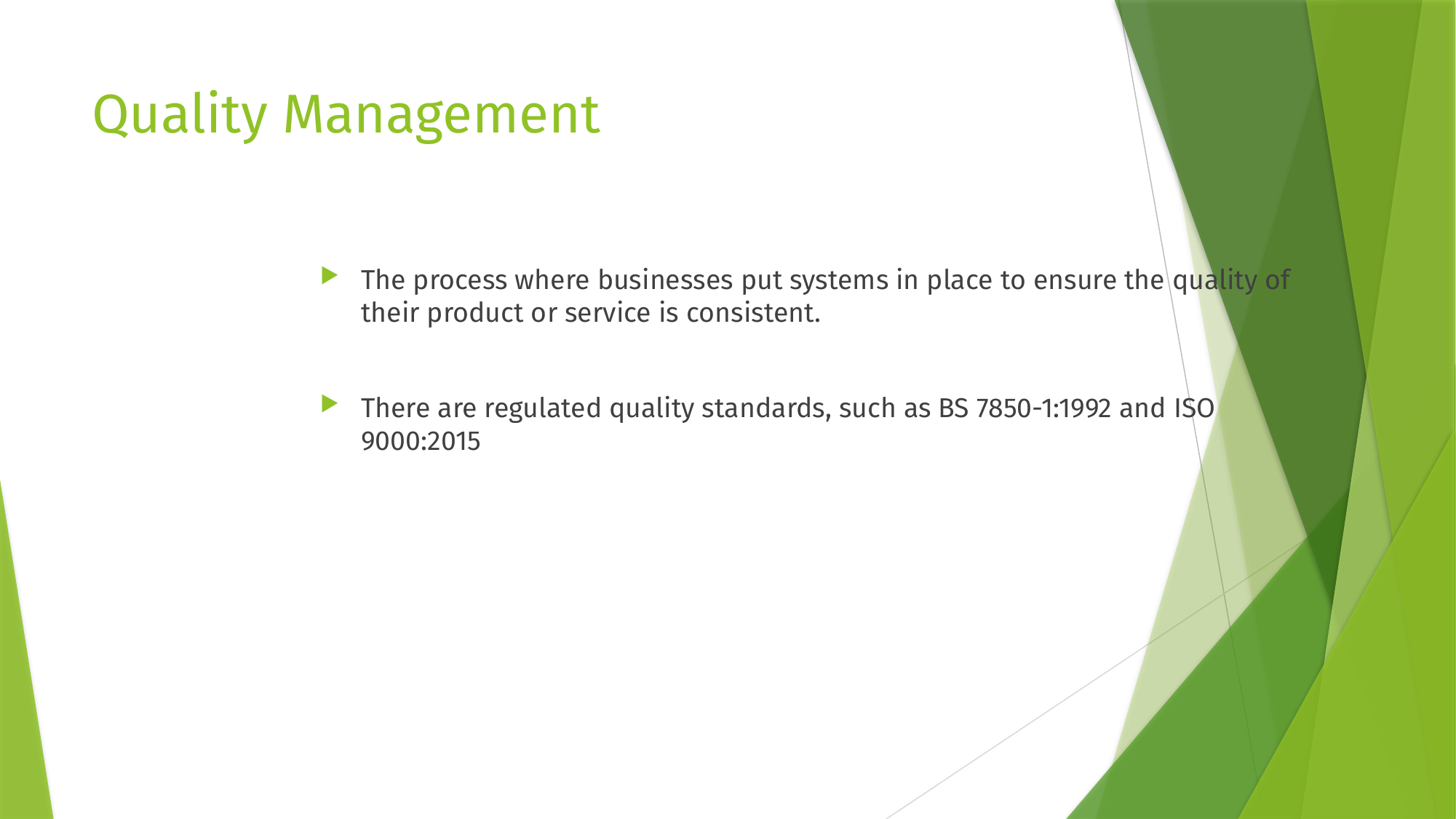

# Quality Management
The process where businesses put systems in place to ensure the quality of their product or service is consistent.

There are regulated quality standards, such as BS 7850-1:1992 and ISO 9000:2015